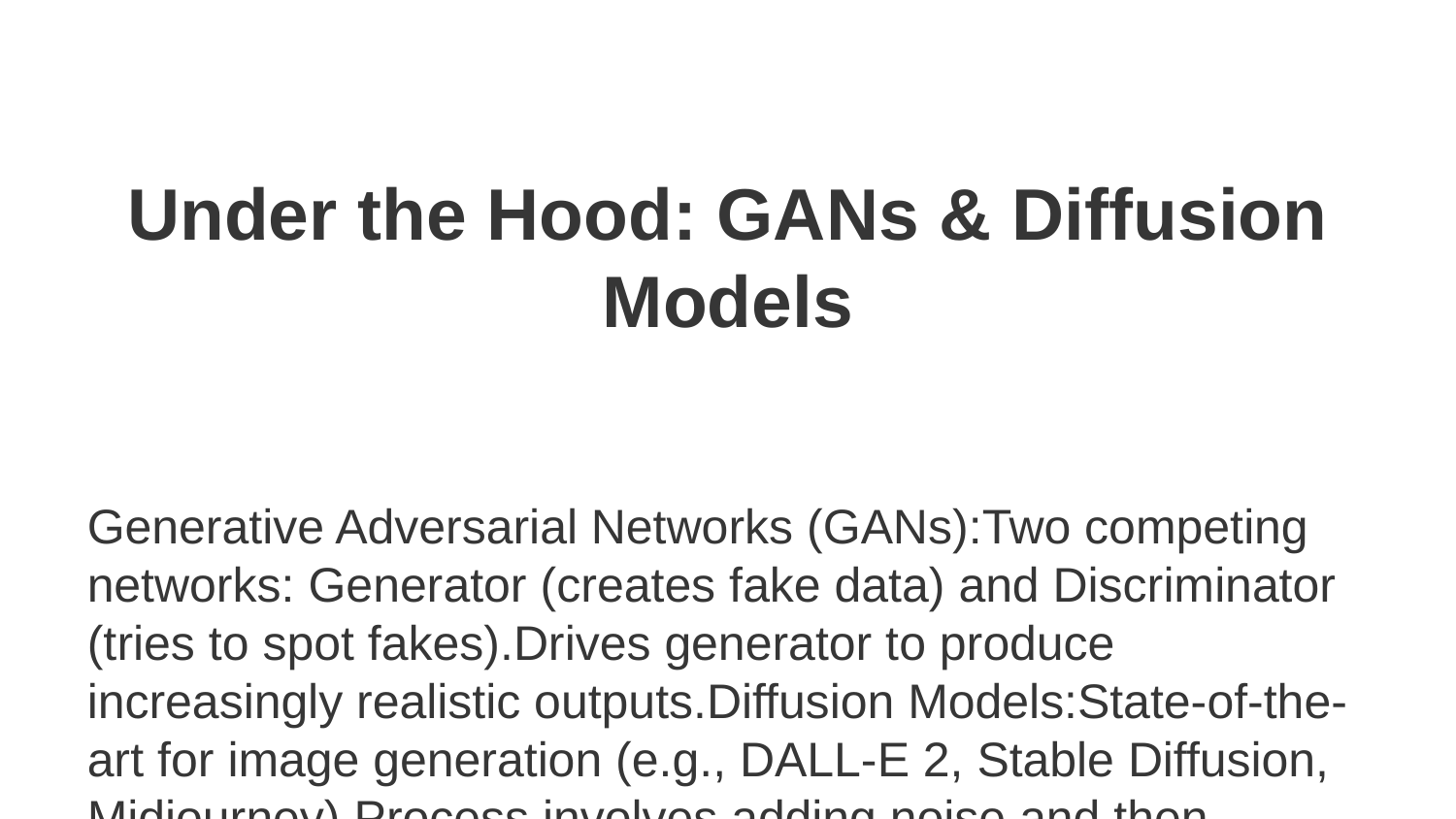

Under the Hood: GANs & Diffusion Models
Generative Adversarial Networks (GANs):Two competing networks: Generator (creates fake data) and Discriminator (tries to spot fakes).Drives generator to produce increasingly realistic outputs.Diffusion Models:State-of-the-art for image generation (e.g., DALL-E 2, Stable Diffusion, Midjourney).Process involves adding noise and then learning to denoise, resulting in high fidelity.